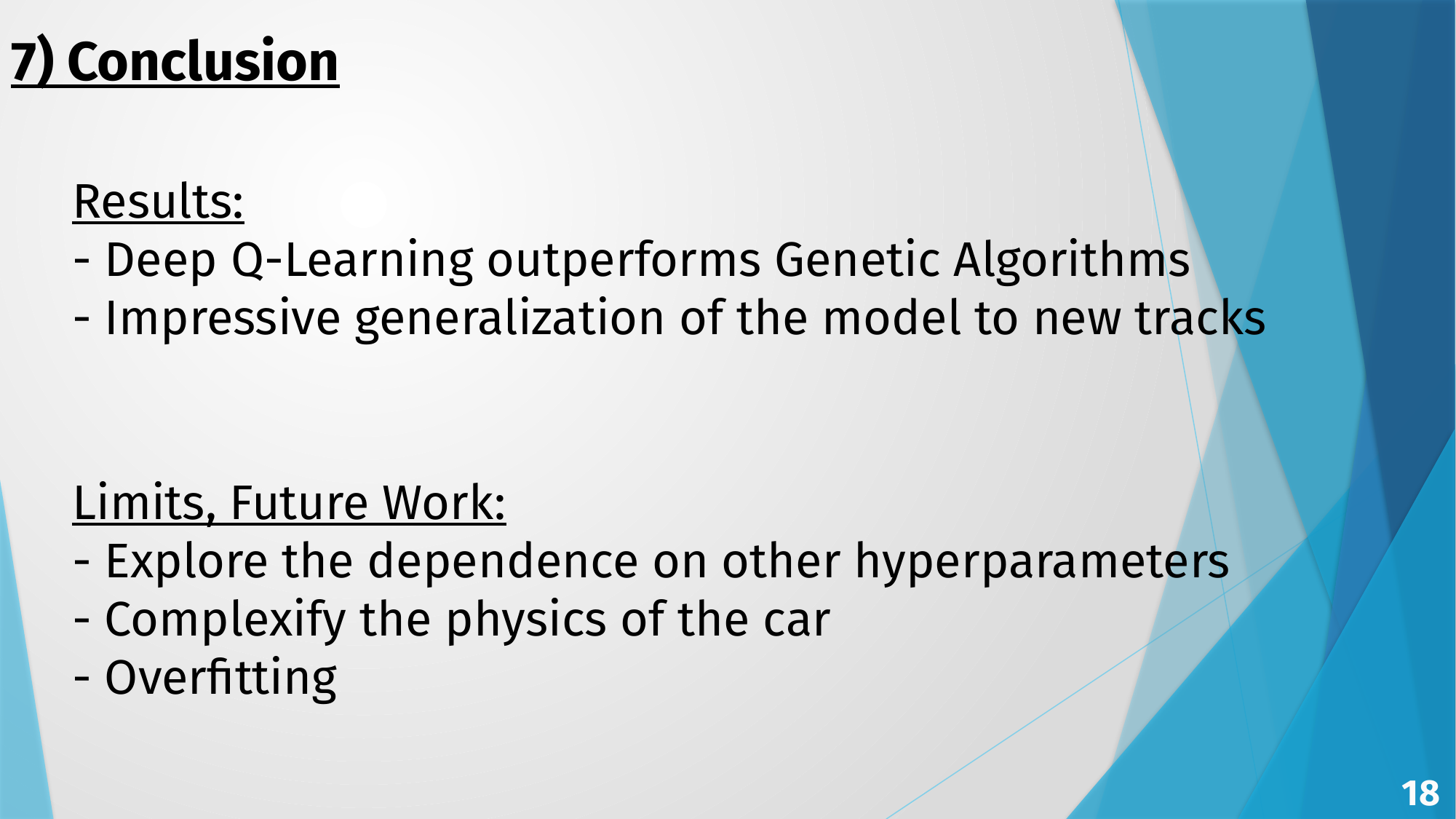

7) Conclusion
Results:
- Deep Q-Learning outperforms Genetic Algorithms
- Impressive generalization of the model to new tracks
Limits, Future Work:
- Explore the dependence on other hyperparameters
- Complexify the physics of the car
- Overfitting
18